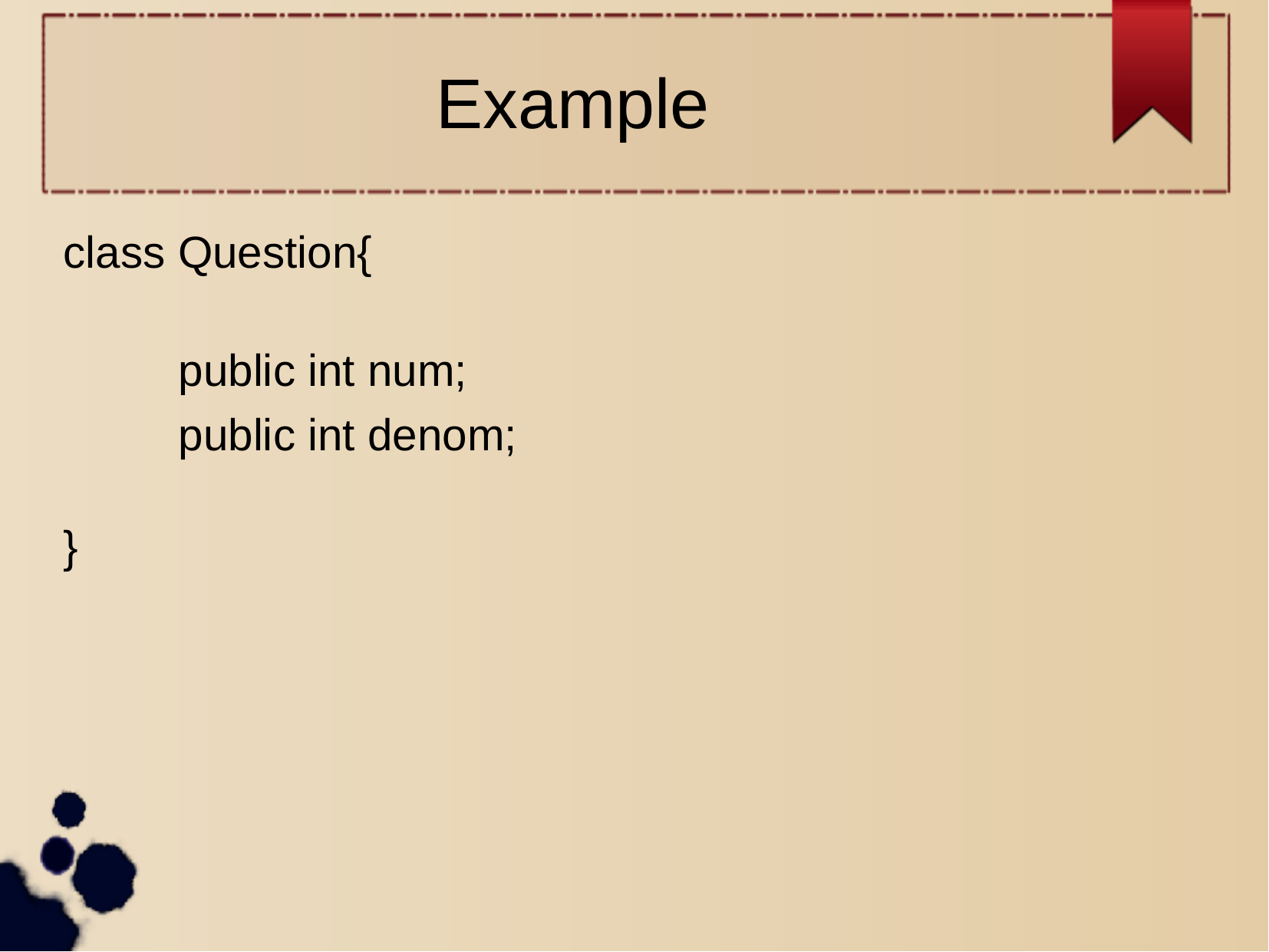

# Example
class Question{
	public int num;
	public int denom;
}